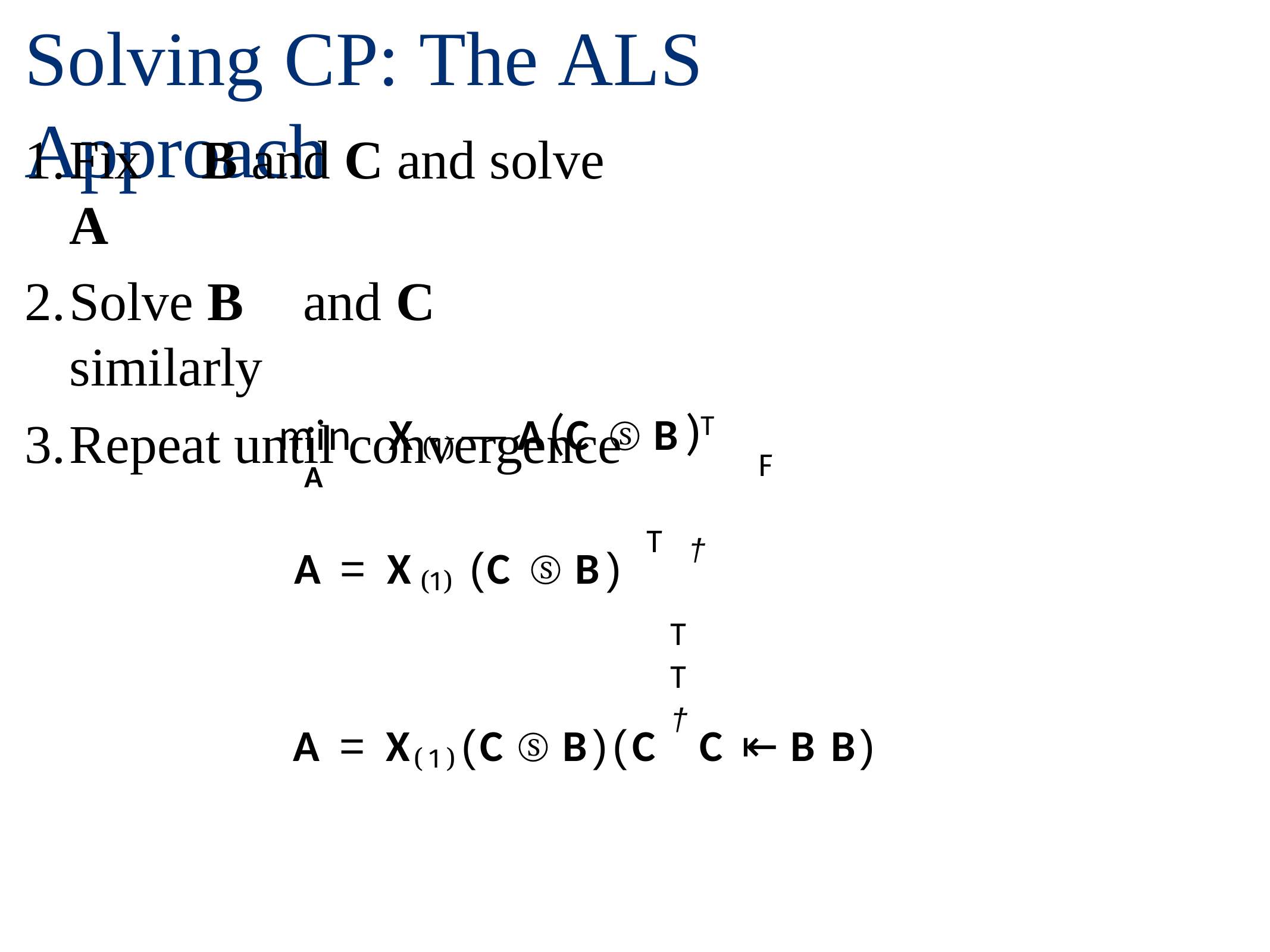

# Solving	CP: The ALS Approach
Fix	B	and C	and	solve A
Solve B	and C	similarly
Repeat until convergence
min	X(1) — A(C Ⓢ B)T
A
F
†
T
A = X(1) (C Ⓢ B)
T	T	†
A = X(1)(C Ⓢ B)(C	C ⇤ B	B)